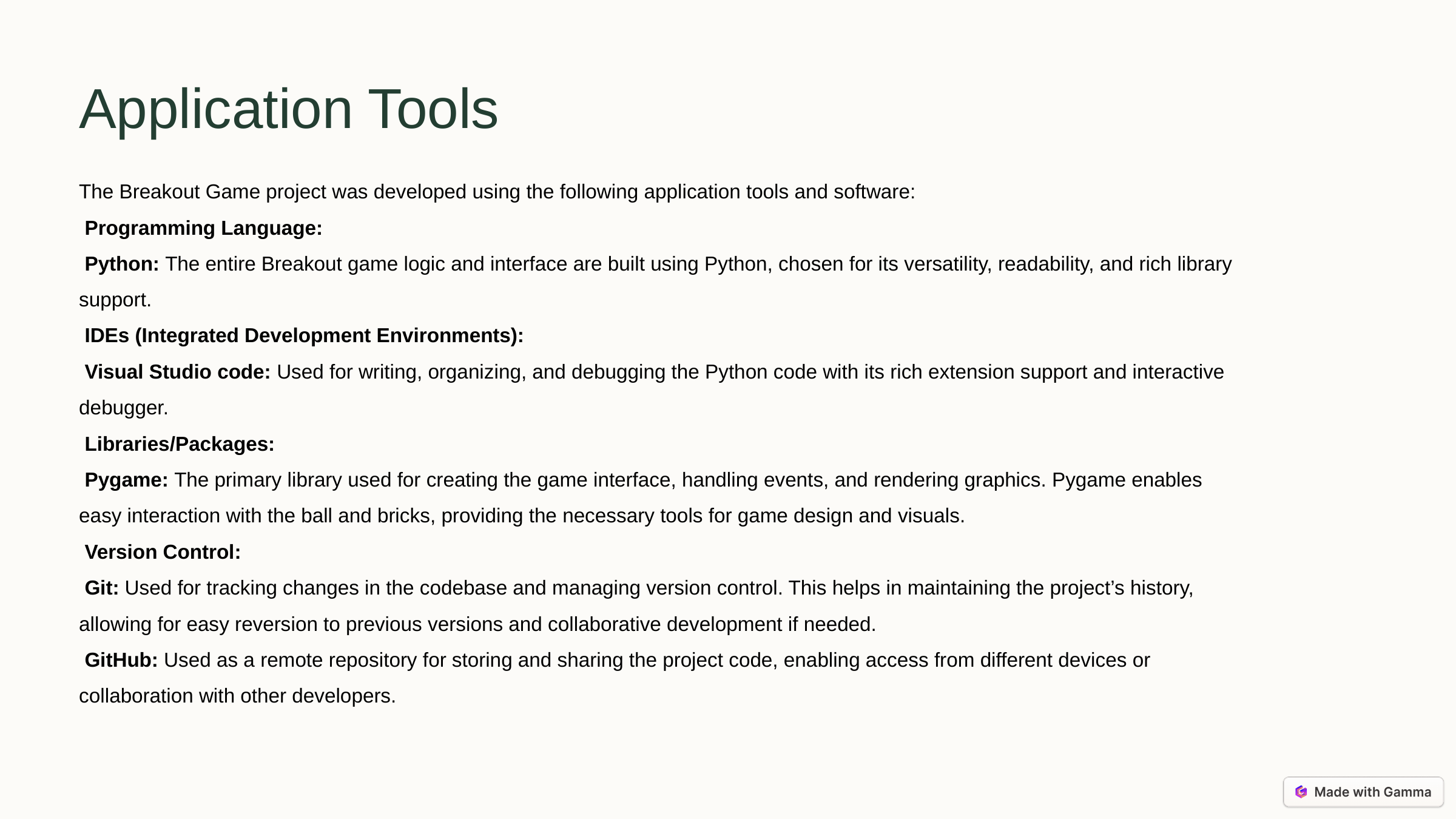

Application Tools
The Breakout Game project was developed using the following application tools and software:
 Programming Language:
 Python: The entire Breakout game logic and interface are built using Python, chosen for its versatility, readability, and rich library support.
 IDEs (Integrated Development Environments):
 Visual Studio code: Used for writing, organizing, and debugging the Python code with its rich extension support and interactive debugger.
 Libraries/Packages:
 Pygame: The primary library used for creating the game interface, handling events, and rendering graphics. Pygame enables easy interaction with the ball and bricks, providing the necessary tools for game design and visuals.
 Version Control:
 Git: Used for tracking changes in the codebase and managing version control. This helps in maintaining the project’s history, allowing for easy reversion to previous versions and collaborative development if needed.
 GitHub: Used as a remote repository for storing and sharing the project code, enabling access from different devices or collaboration with other developers.